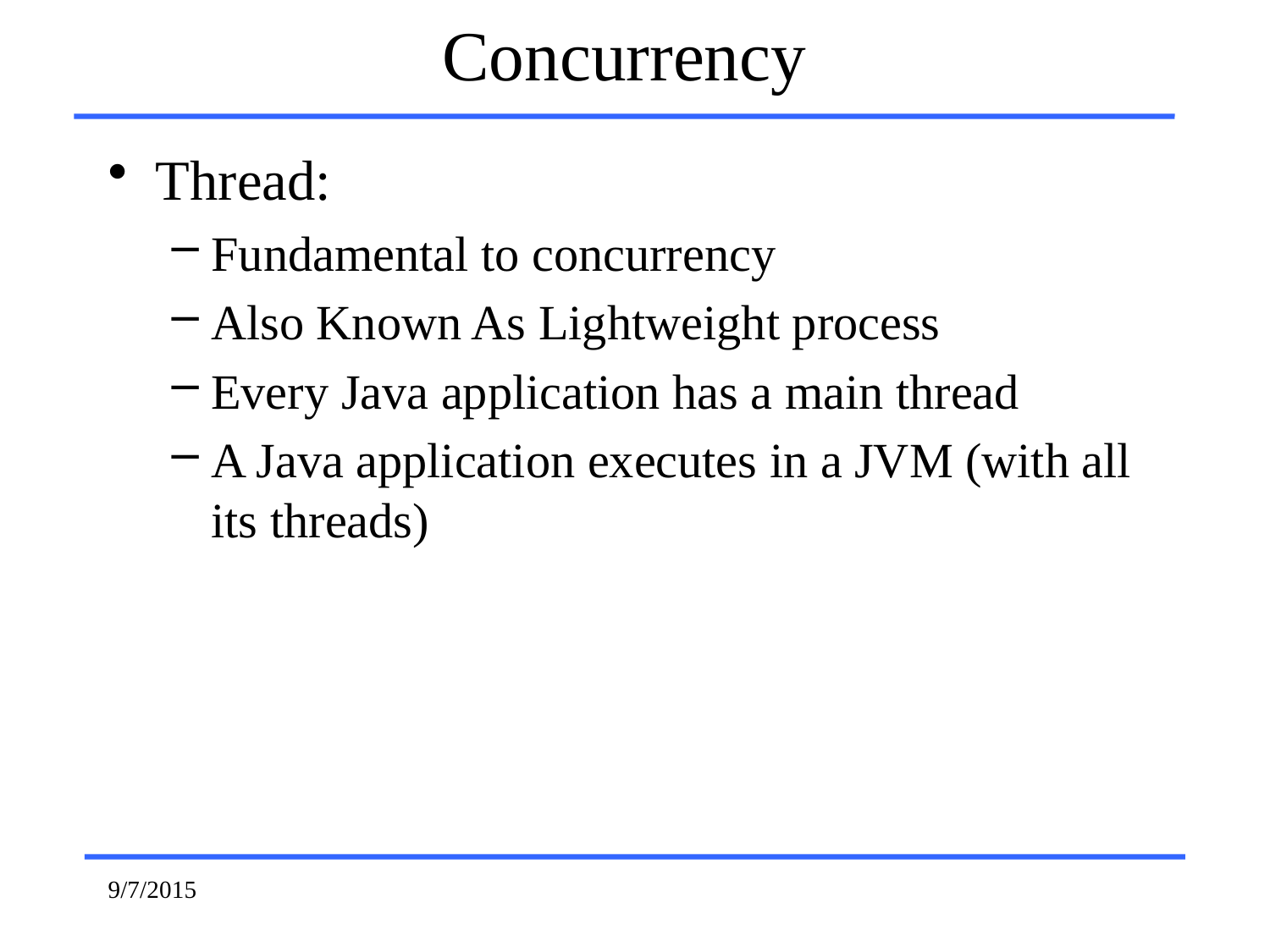

# Concurrency
Thread:
Fundamental to concurrency
Also Known As Lightweight process
Every Java application has a main thread
A Java application executes in a JVM (with all its threads)
9/7/2015